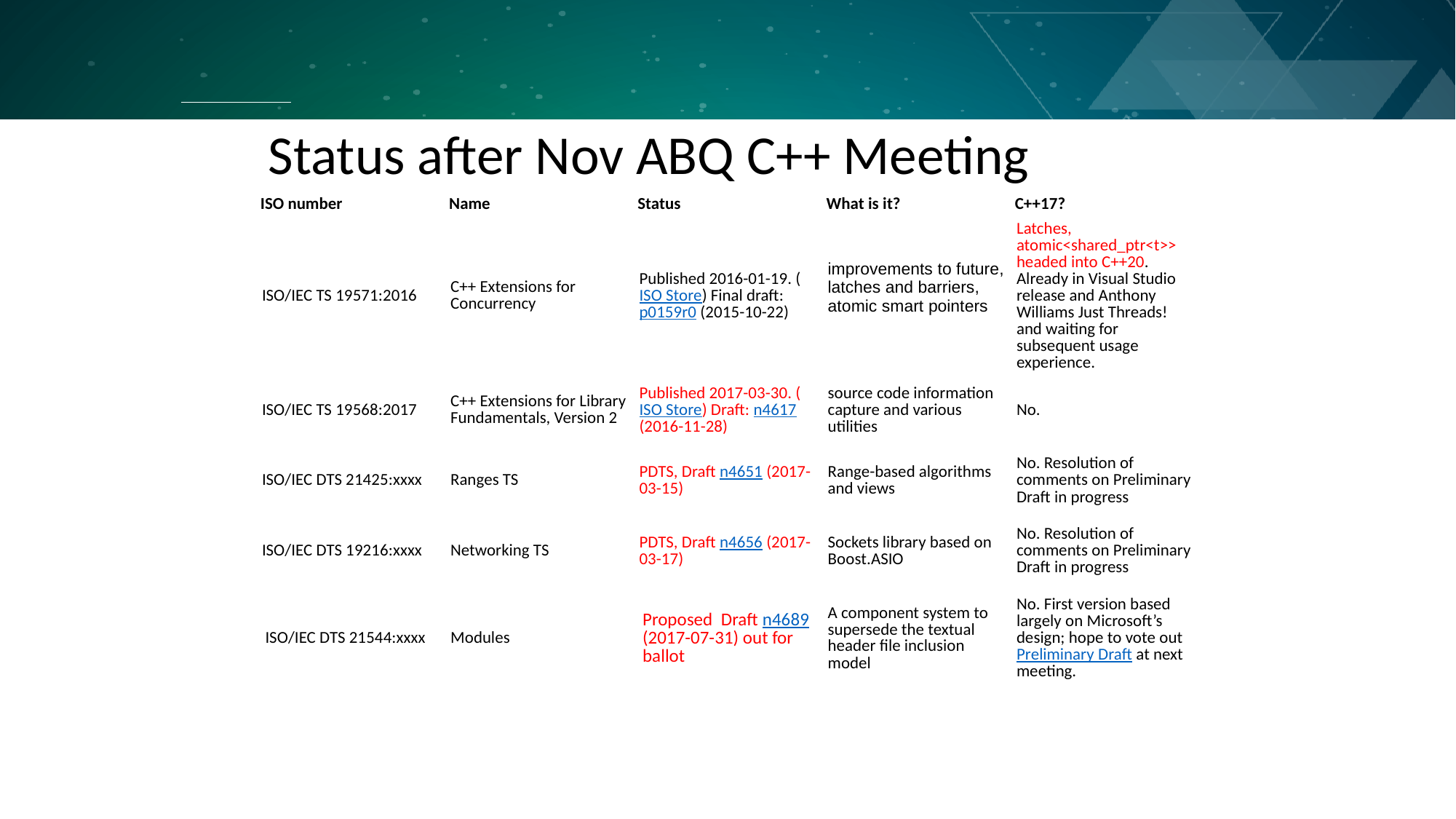

# Status after Nov ABQ C++ Meeting
| ISO number | Name | Status | What is it? | C++17? |
| --- | --- | --- | --- | --- |
| ISO/IEC TS 19571:2016 | C++ Extensions for Concurrency | Published 2016-01-19. (ISO Store) Final draft: p0159r0 (2015-10-22) | improvements to future, latches and barriers, atomic smart pointers | Latches, atomic<shared\_ptr<t>> headed into C++20. Already in Visual Studio release and Anthony Williams Just Threads! and waiting for subsequent usage experience. |
| ISO/IEC TS 19568:2017 | C++ Extensions for Library Fundamentals, Version 2 | Published 2017-03-30. (ISO Store) Draft: n4617 (2016-11-28) | source code information capture and various utilities | No. |
| ISO/IEC DTS 21425:xxxx | Ranges TS | PDTS, Draft n4651 (2017-03-15) | Range-based algorithms and views | No. Resolution of comments on Preliminary Draft in progress |
| ISO/IEC DTS 19216:xxxx | Networking TS | PDTS, Draft n4656 (2017-03-17) | Sockets library based on Boost.ASIO | No. Resolution of comments on Preliminary Draft in progress |
| ISO/IEC DTS 21544:xxxx | Modules | Proposed Draft n4689 (2017-07-31) out for ballot | A component system to supersede the textual header file inclusion model | No. First version based largely on Microsoft’s design; hope to vote out Preliminary Draft at next meeting. |